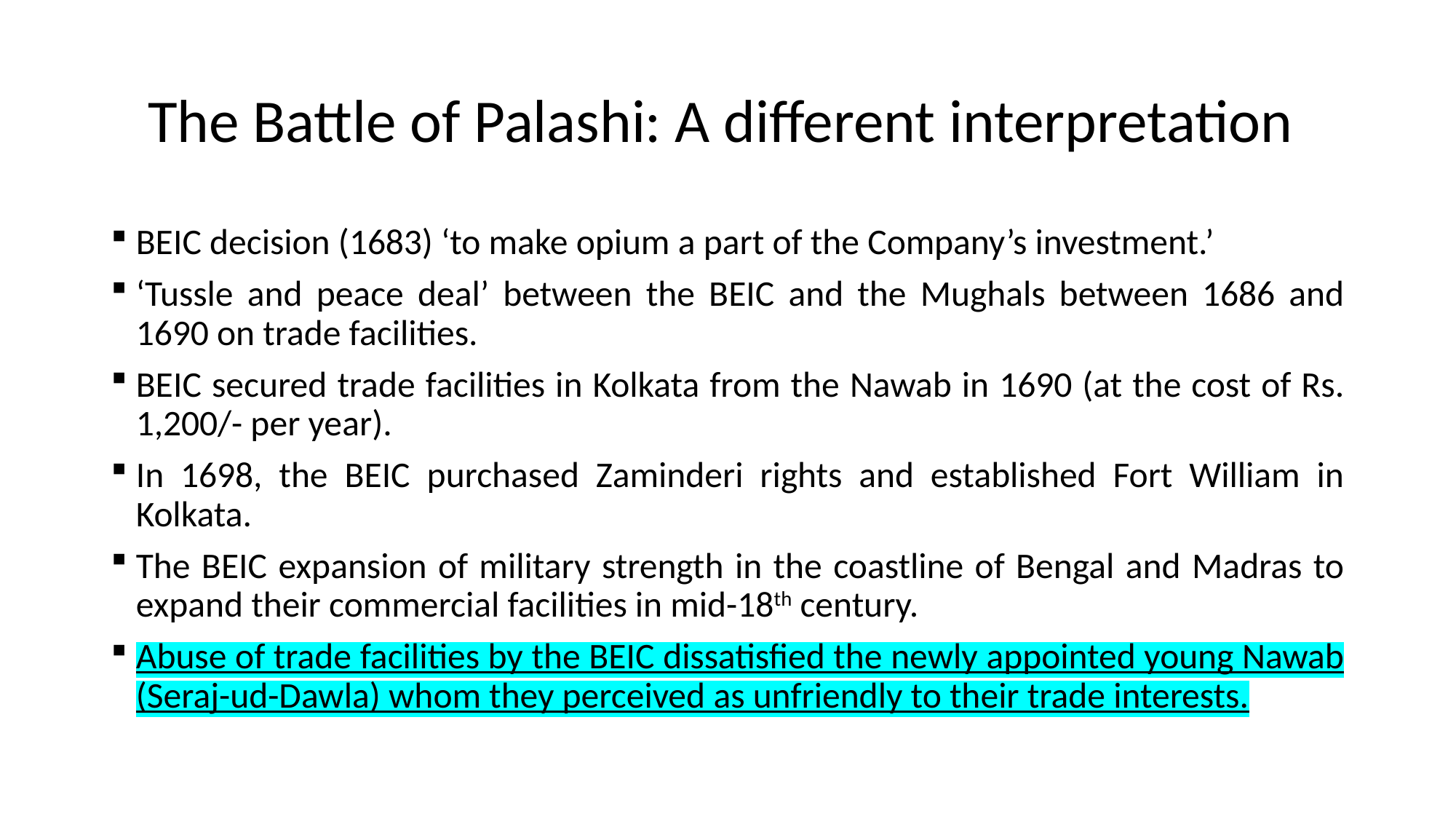

# The Battle of Palashi: A different interpretation
BEIC decision (1683) ‘to make opium a part of the Company’s investment.’
‘Tussle and peace deal’ between the BEIC and the Mughals between 1686 and 1690 on trade facilities.
BEIC secured trade facilities in Kolkata from the Nawab in 1690 (at the cost of Rs. 1,200/- per year).
In 1698, the BEIC purchased Zaminderi rights and established Fort William in Kolkata.
The BEIC expansion of military strength in the coastline of Bengal and Madras to expand their commercial facilities in mid-18th century.
Abuse of trade facilities by the BEIC dissatisfied the newly appointed young Nawab (Seraj-ud-Dawla) whom they perceived as unfriendly to their trade interests.